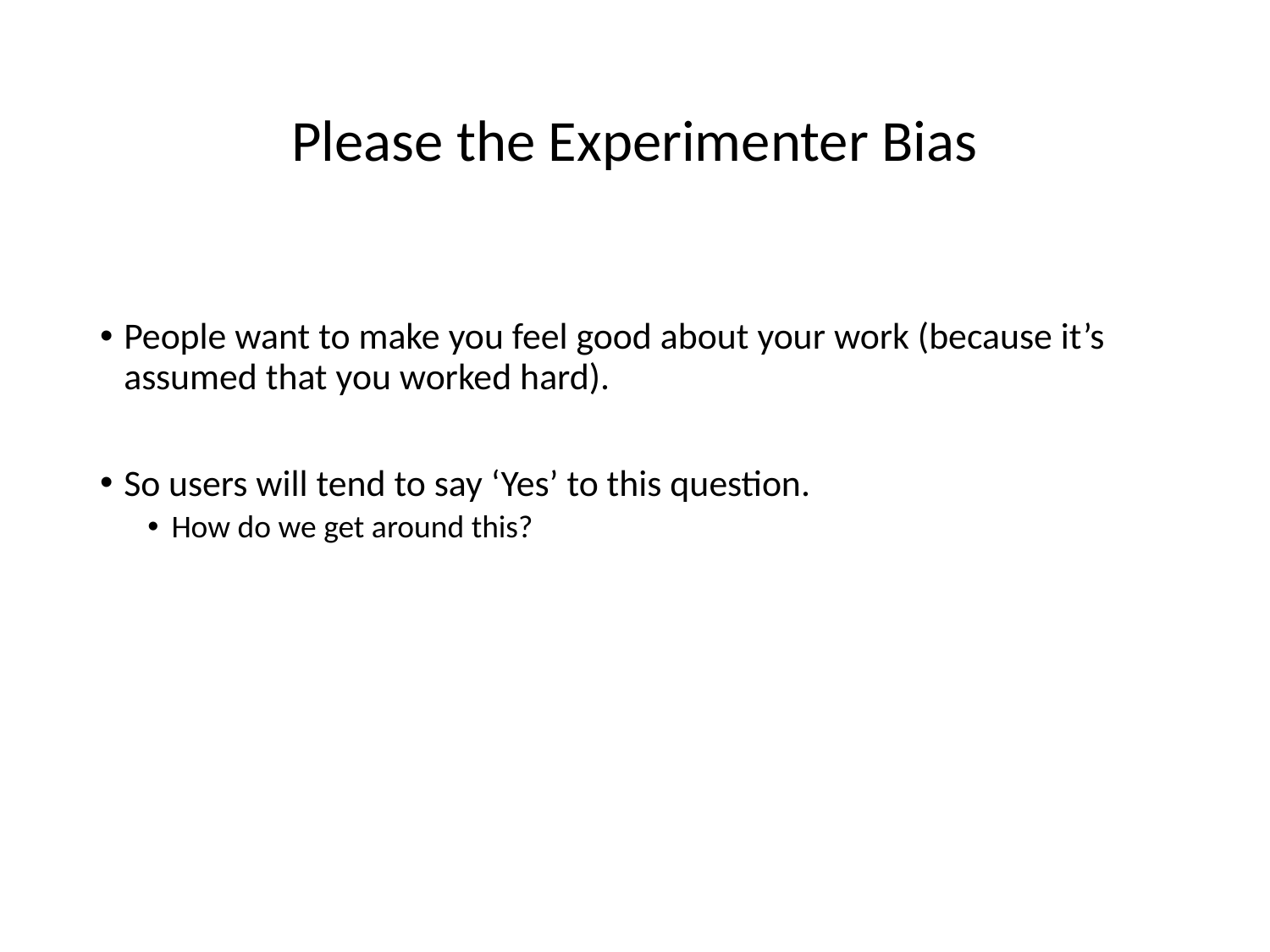

# Please the Experimenter Bias

People want to make you feel good about your work (because it’s assumed that you worked hard).

So users will tend to say ‘Yes’ to this question.
How do we get around this?